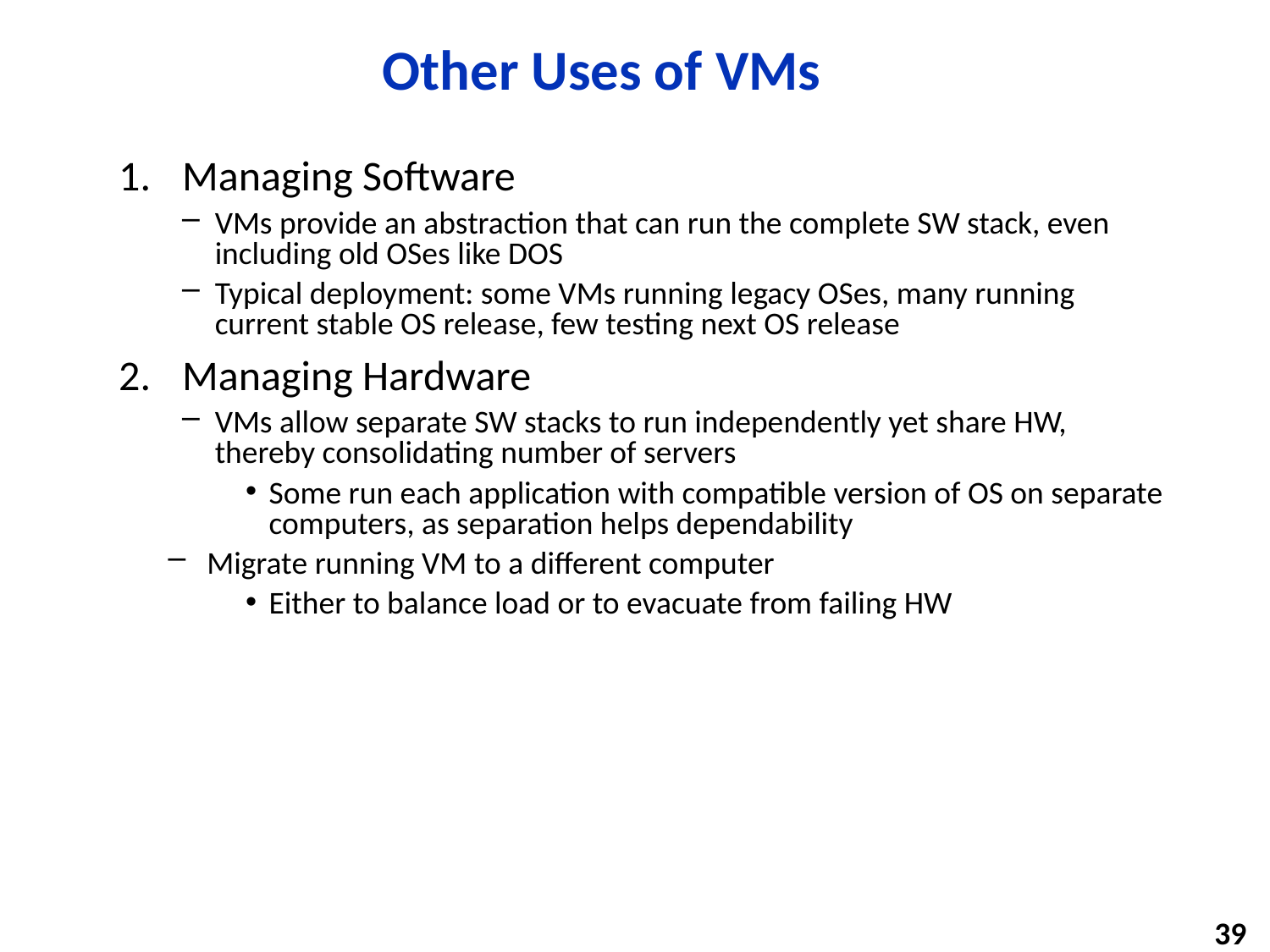

# Other Uses of VMs
Managing Software
VMs provide an abstraction that can run the complete SW stack, even including old OSes like DOS
Typical deployment: some VMs running legacy OSes, many running current stable OS release, few testing next OS release
Managing Hardware
VMs allow separate SW stacks to run independently yet share HW, thereby consolidating number of servers
Some run each application with compatible version of OS on separate computers, as separation helps dependability
Migrate running VM to a different computer
Either to balance load or to evacuate from failing HW
39